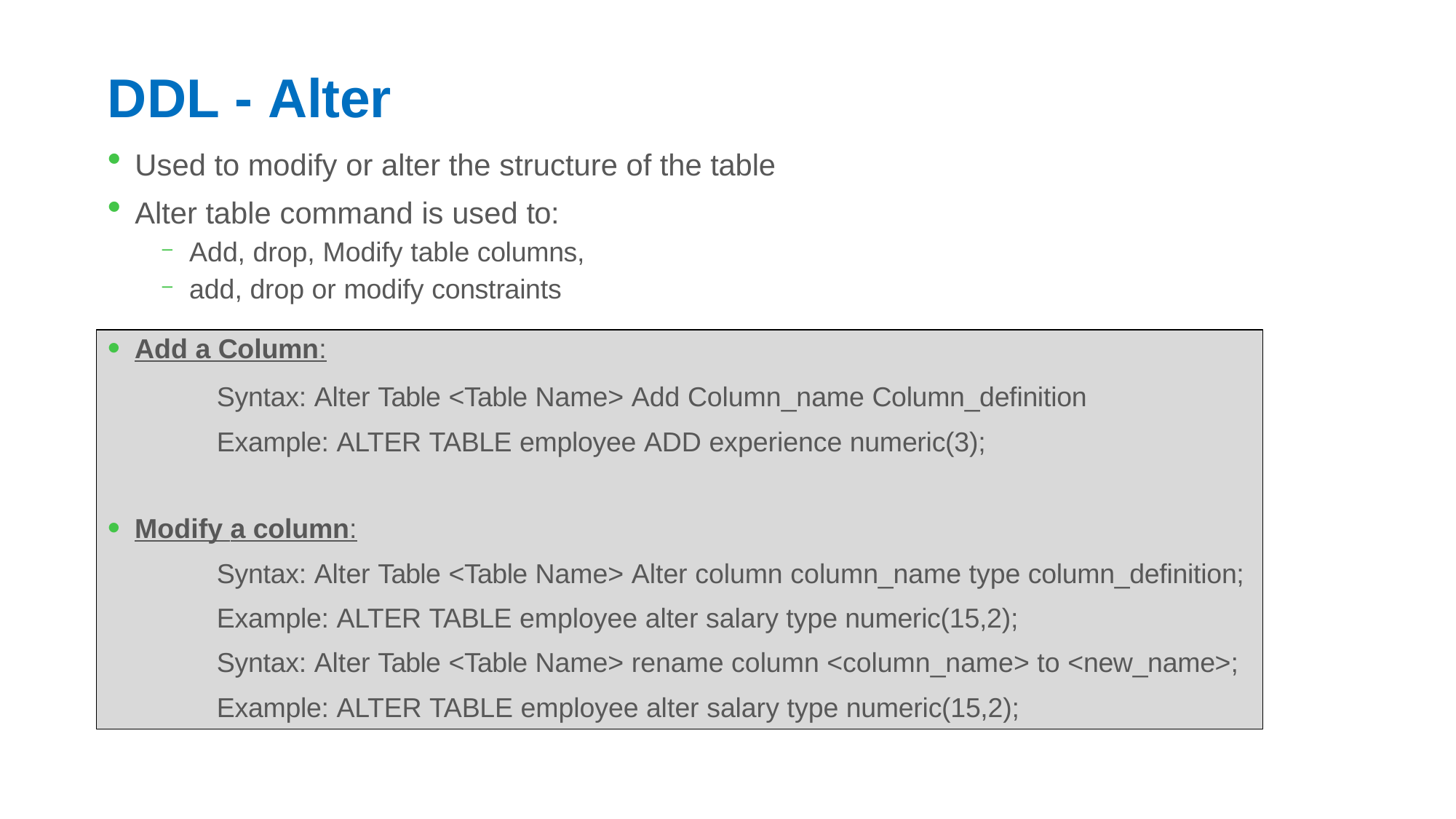

# DDL - Alter
Used to modify or alter the structure of the table
Alter table command is used to:
Add, drop, Modify table columns,
add, drop or modify constraints
Add a Column:
Syntax: Alter Table <Table Name> Add Column_name Column_definition Example: ALTER TABLE employee ADD experience numeric(3);

Modify a column:
Syntax: Alter Table <Table Name> Alter column column_name type column_definition; Example: ALTER TABLE employee alter salary type numeric(15,2);
Syntax: Alter Table <Table Name> rename column <column_name> to <new_name>;
Example: ALTER TABLE employee alter salary type numeric(15,2);